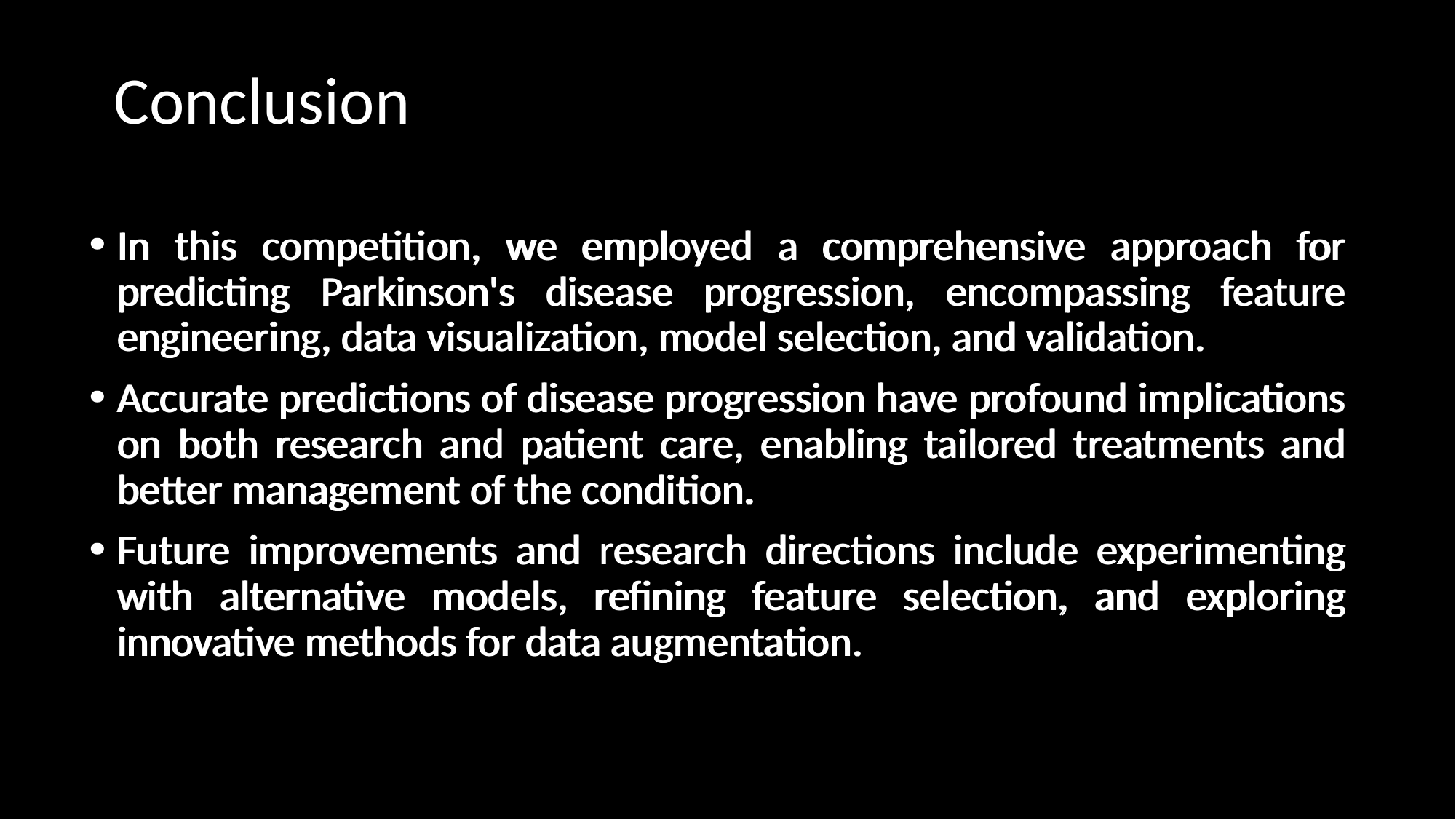

# Conclusion
In this competition, we employed a comprehensive approach for predicting Parkinson's disease progression, encompassing feature engineering, data visualization, model selection, and validation.
Accurate predictions of disease progression have profound implications on both research and patient care, enabling tailored treatments and better management of the condition.
Future improvements and research directions include experimenting with alternative models, refining feature selection, and exploring innovative methods for data augmentation.
In this competition, we employed a comprehensive approach for predicting Parkinson's disease progression, encompassing feature engineering, data visualization, model selection, and validation.
Accurate predictions of disease progression have profound implications on both research and patient care, enabling tailored treatments and better management of the condition.
Future improvements and research directions include experimenting with alternative models, refining feature selection, and exploring innovative methods for data augmentation.